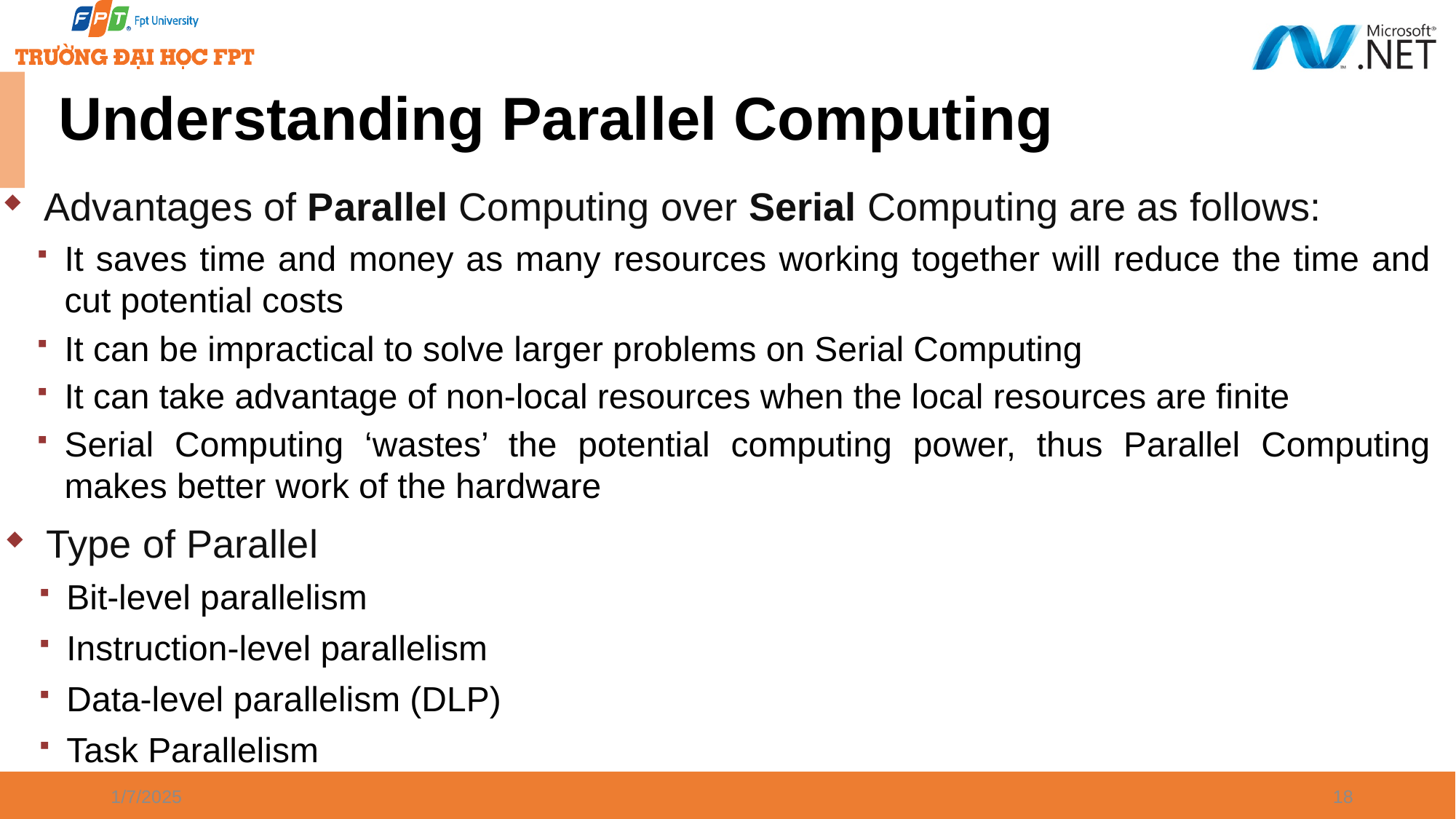

# Understanding Parallel Computing
Advantages of Parallel Computing over Serial Computing are as follows:
It saves time and money as many resources working together will reduce the time and cut potential costs
It can be impractical to solve larger problems on Serial Computing
It can take advantage of non-local resources when the local resources are finite
Serial Computing ‘wastes’ the potential computing power, thus Parallel Computing makes better work of the hardware
Type of Parallel
Bit-level parallelism
Instruction-level parallelism
Data-level parallelism (DLP)
Task Parallelism
1/7/2025
18